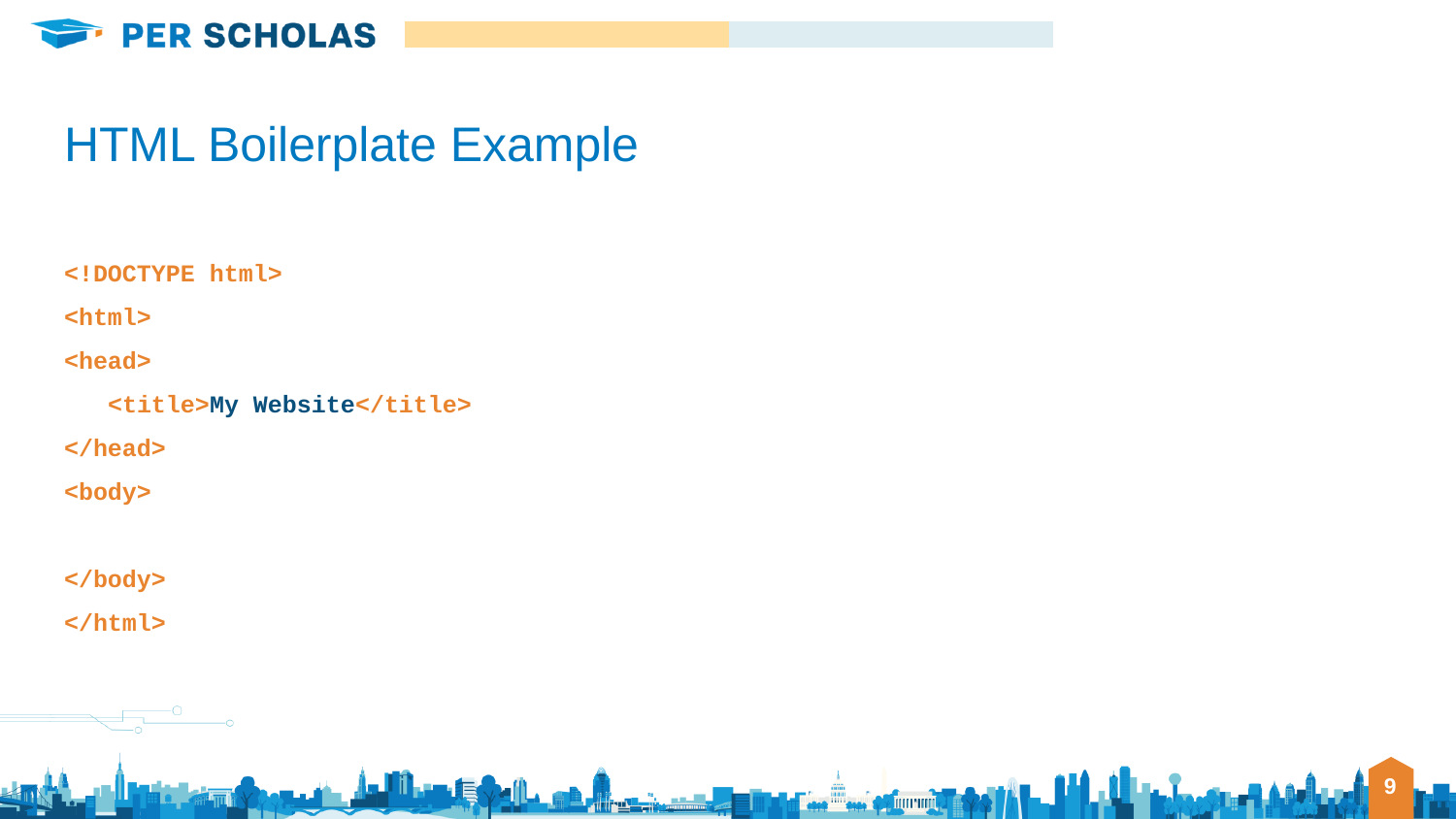

# HTML Boilerplate Example
<!DOCTYPE html>
<html>
<head>
   <title>My Website</title>
</head>
<body>

</body>
</html>

9